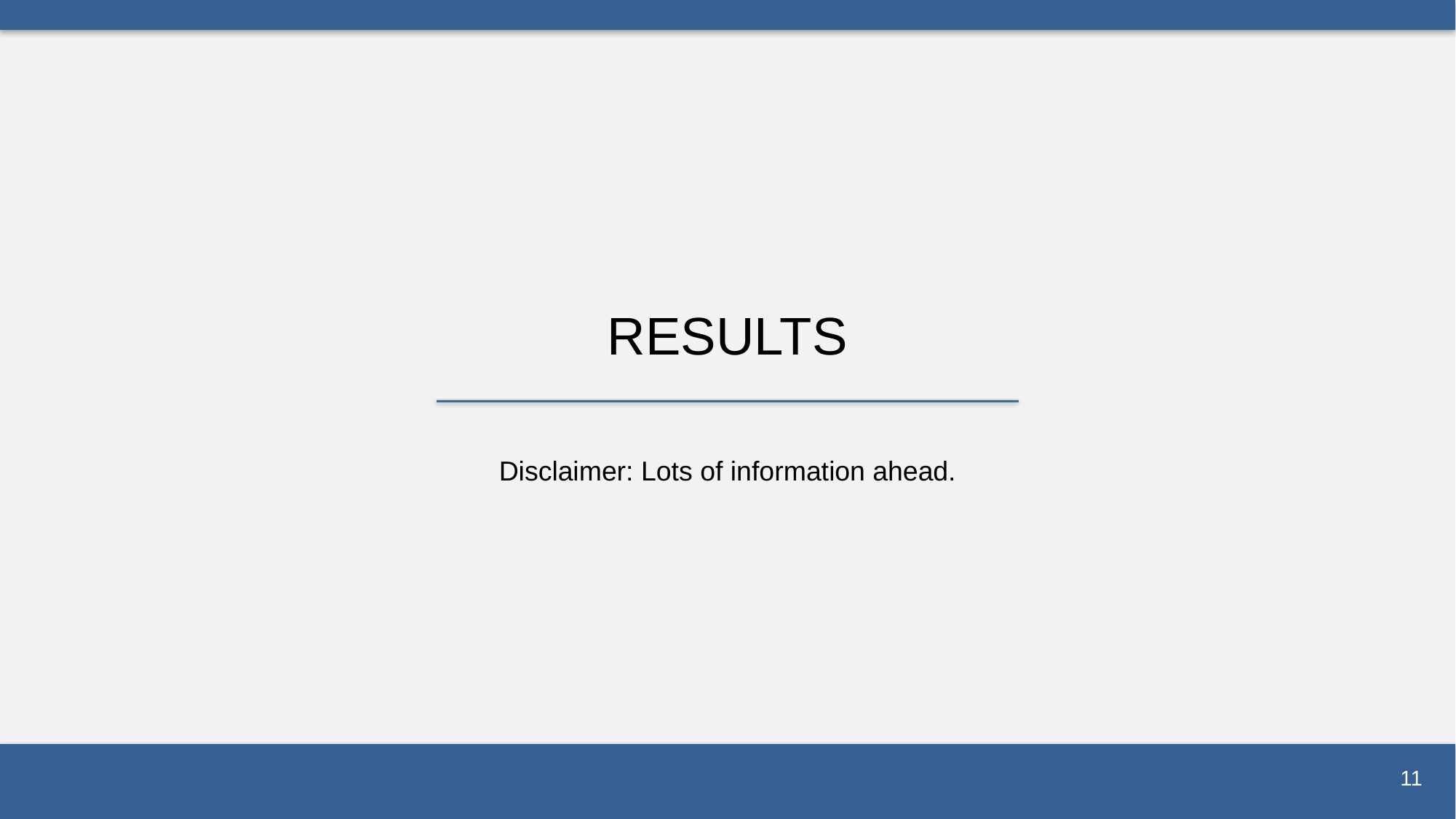

Results
Disclaimer: Lots of information ahead.
11